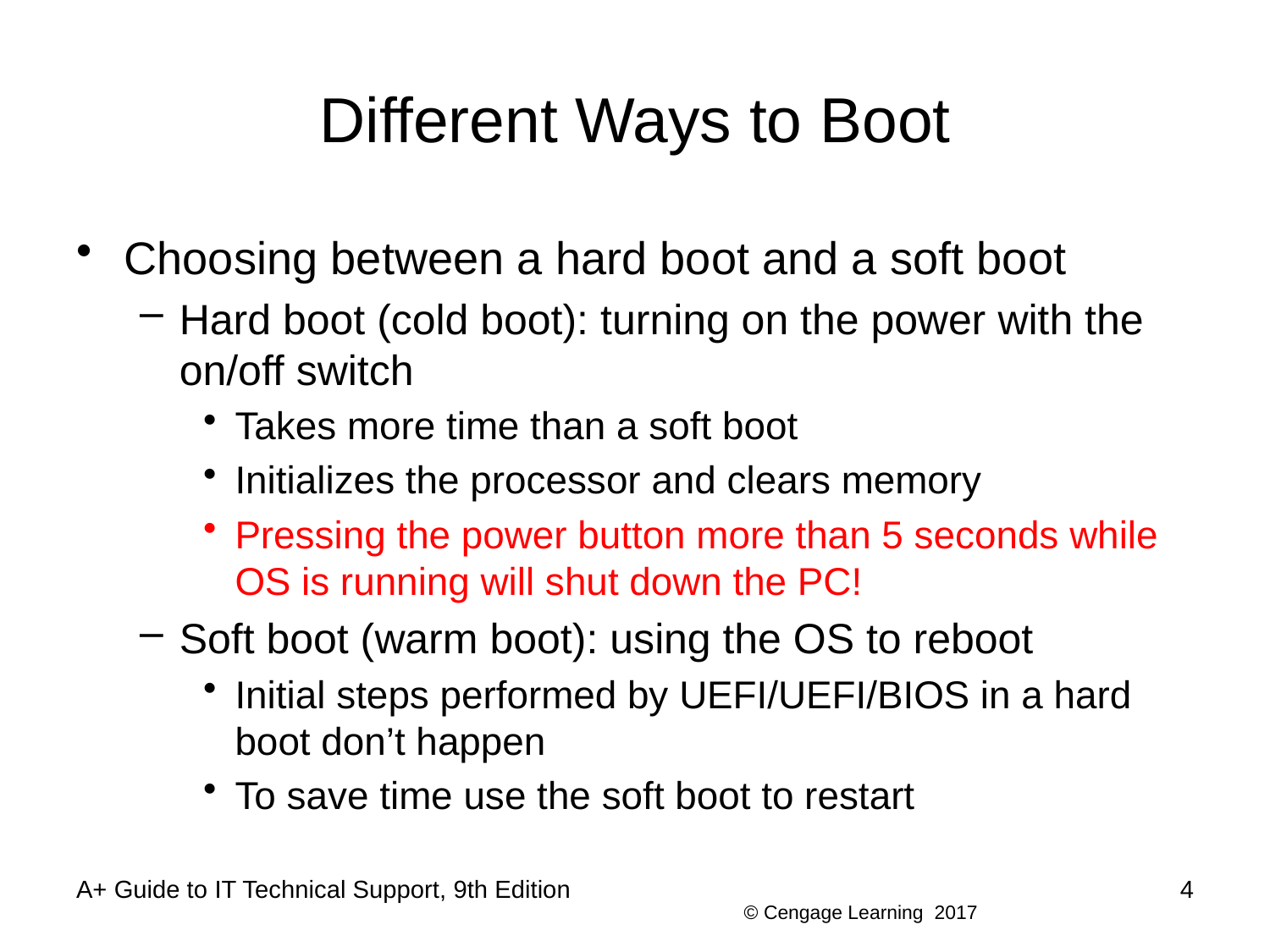

# Different Ways to Boot
Choosing between a hard boot and a soft boot
Hard boot (cold boot): turning on the power with the on/off switch
Takes more time than a soft boot
Initializes the processor and clears memory
Pressing the power button more than 5 seconds while OS is running will shut down the PC!
Soft boot (warm boot): using the OS to reboot
Initial steps performed by UEFI/UEFI/BIOS in a hard boot don’t happen
To save time use the soft boot to restart
A+ Guide to IT Technical Support, 9th Edition
4